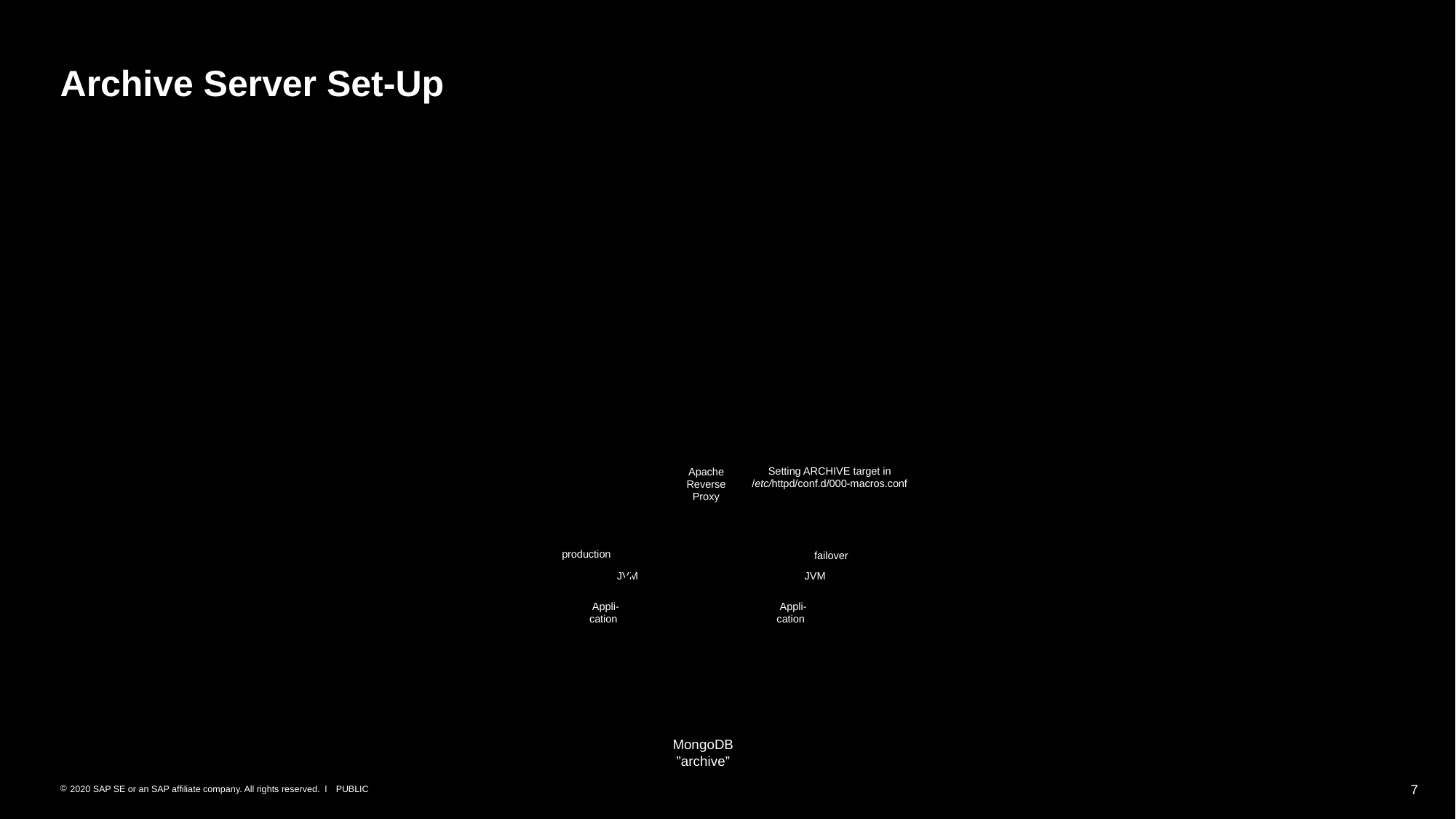

Archive Server Set-Up
Default ALB

Target Group
“Default”

Setting ARCHIVE target in
/etc/httpd/conf.d/000-macros.conf
Apache
Reverse
Proxy

 production
 failover

 JVM

 JVM

 Appli-
cation
 Appli-
cation

MongoDB
”archive”